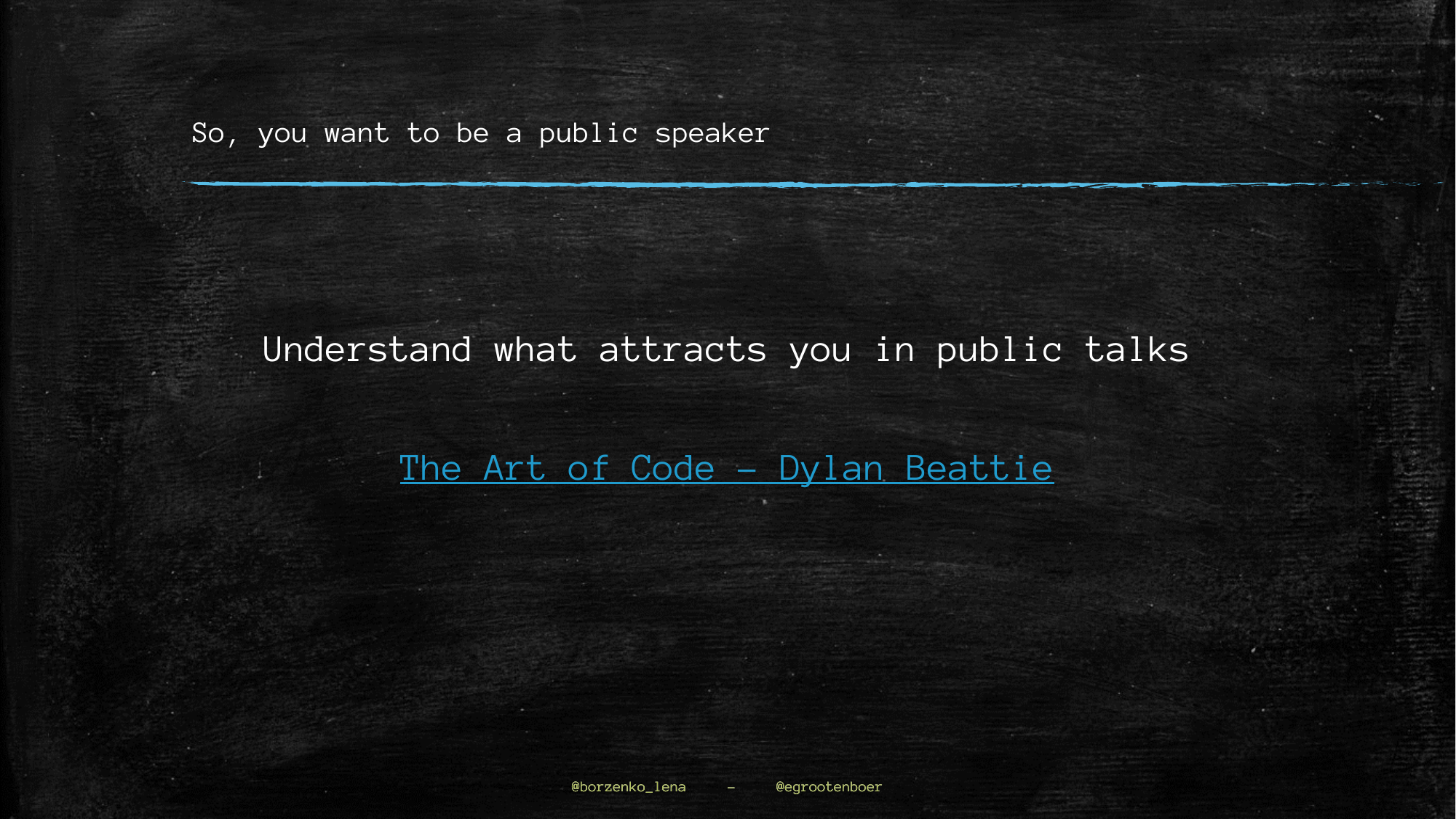

# So, you want to be a public speaker
Understand what attracts you in public talks

The Art of Code - Dylan Beattie